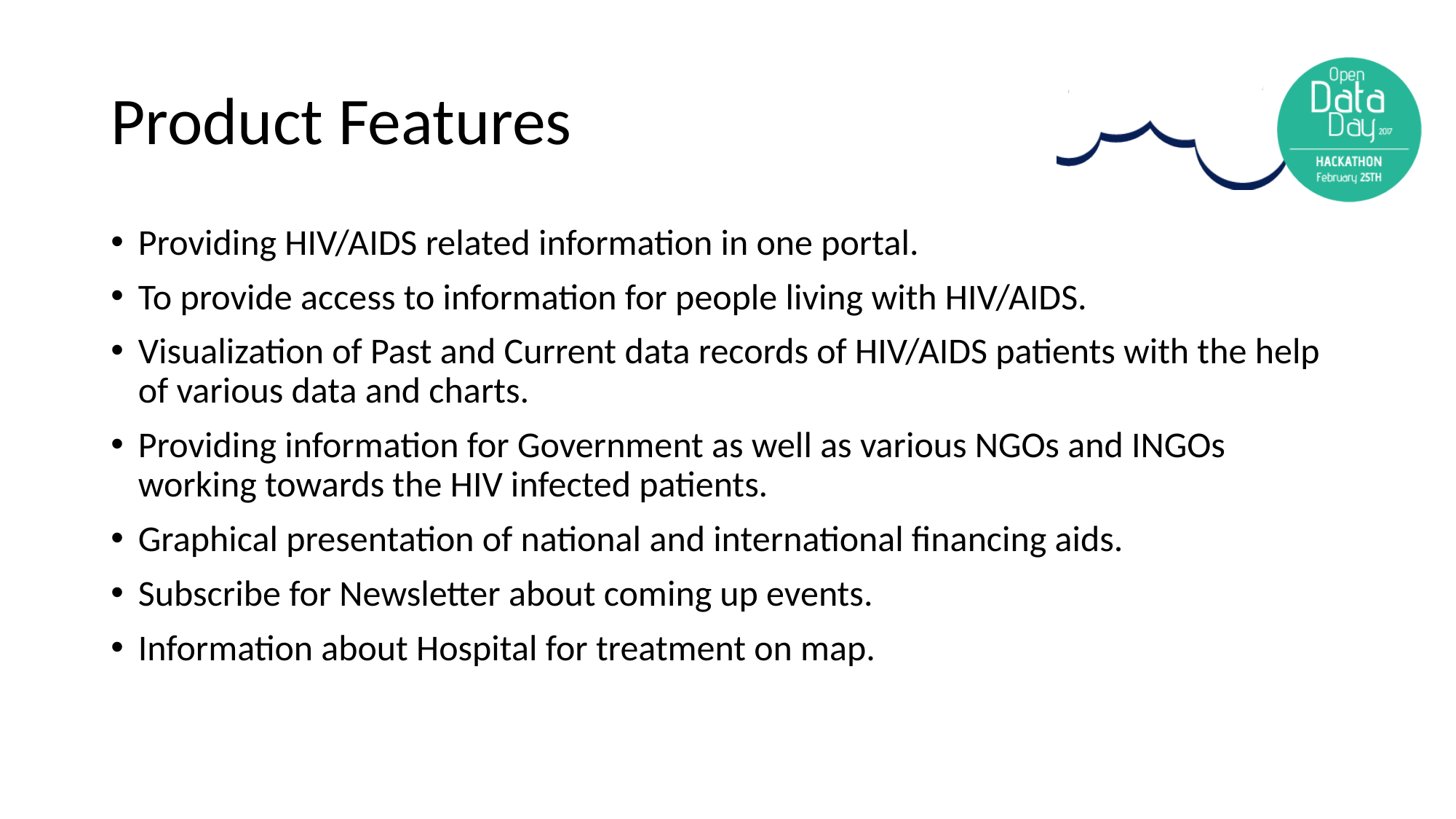

# Product Features
Providing HIV/AIDS related information in one portal.
To provide access to information for people living with HIV/AIDS.
Visualization of Past and Current data records of HIV/AIDS patients with the help of various data and charts.
Providing information for Government as well as various NGOs and INGOs working towards the HIV infected patients.
Graphical presentation of national and international financing aids.
Subscribe for Newsletter about coming up events.
Information about Hospital for treatment on map.